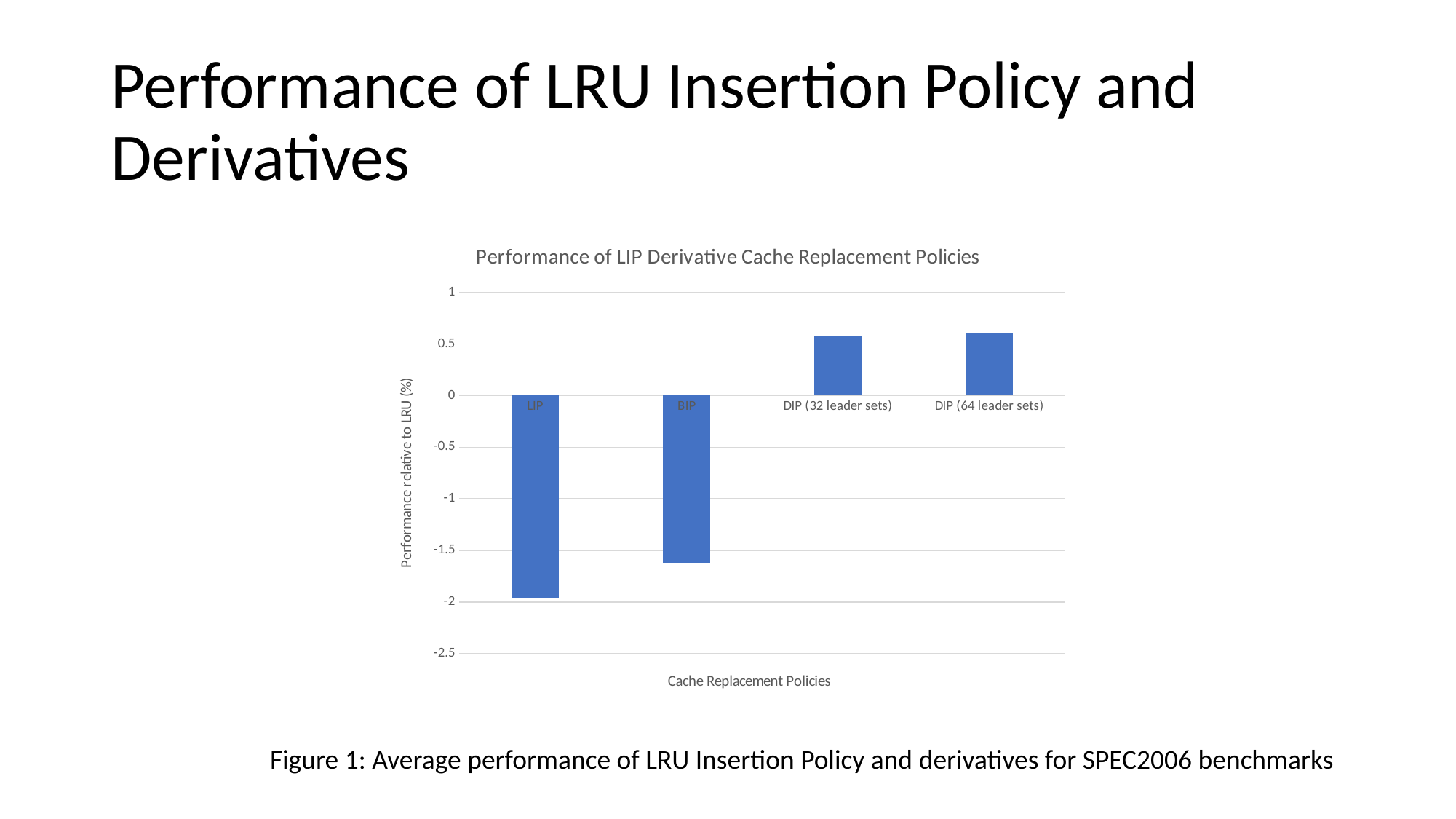

# Performance of LRU Insertion Policy and Derivatives

### Chart: Performance of LIP Derivative Cache Replacement Policies

| Category |  |
|---|---|
| LIP | -1.9553599999999949 |
| BIP | -1.6228600000000037 |
| DIP (32 leader sets) | 0.5721400000000099 |
| DIP (64 leader sets) | 0.601790000000002 |
Figure 1: Average performance of LRU Insertion Policy and derivatives for SPEC2006 benchmarks